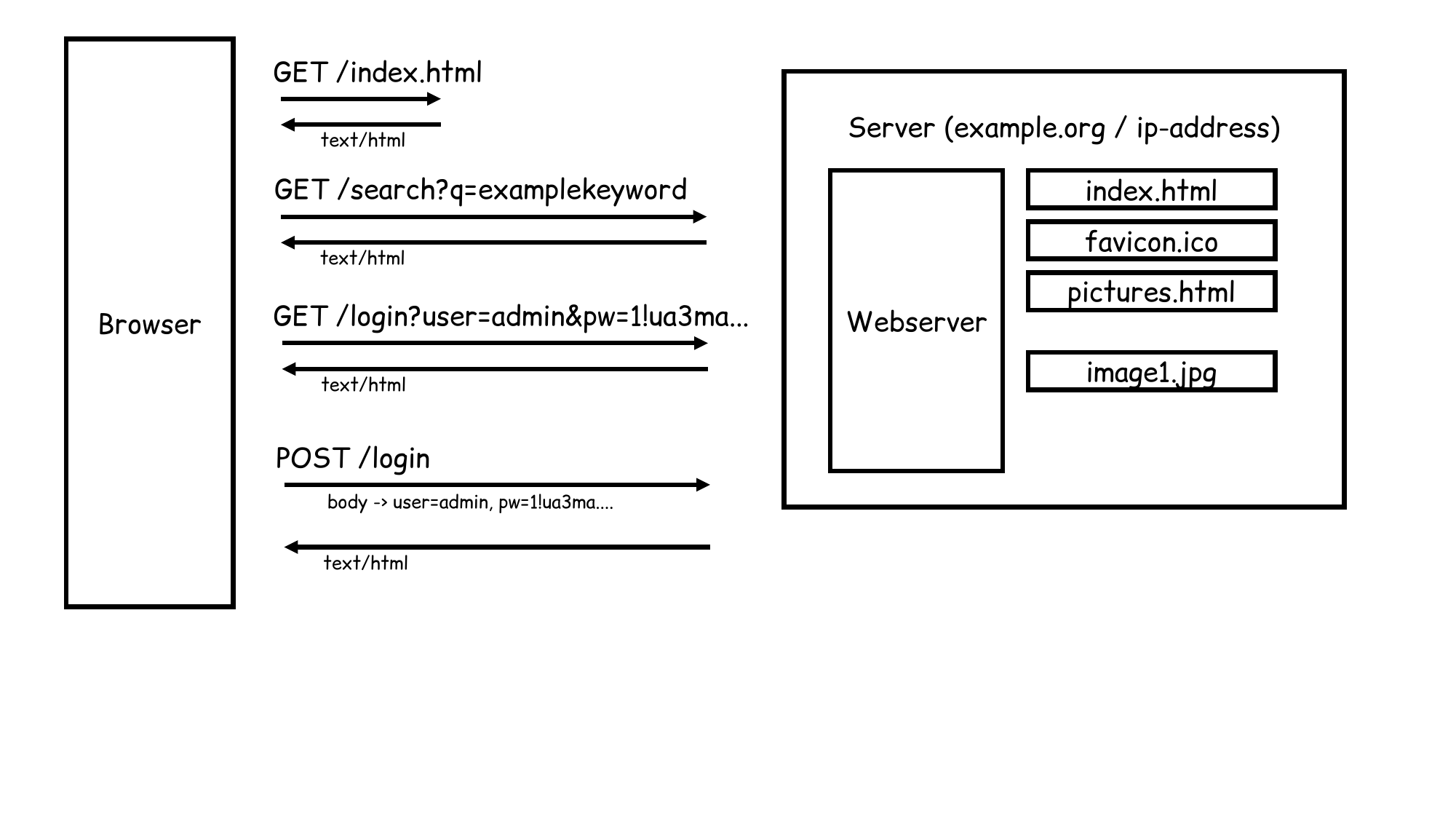

Browser
GET /index.html

Server (example.org / ip-address)
text/html
GET /search?q=examplekeyword
Webserver
index.html
favicon.ico
text/html
pictures.html
GET /login?user=admin&pw=1!ua3ma...
image1.jpg
text/html
POST /login
body -> user=admin, pw=1!ua3ma....
text/html